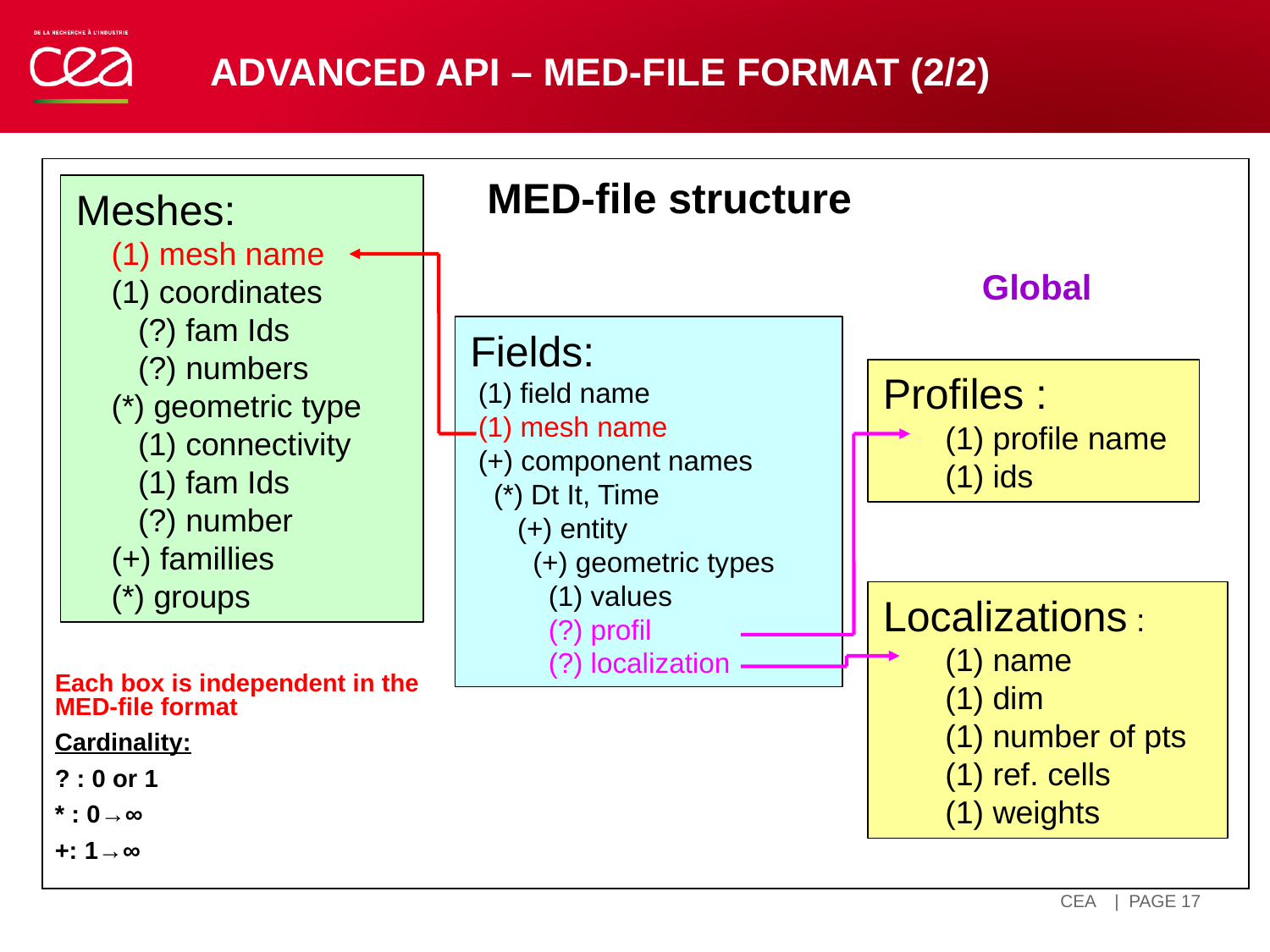

# Advanced API – MED-file format (2/2)

Meshes:
    (1) mesh name
    (1) coordinates
       (?) fam Ids
       (?) numbers
    (*) geometric type
       (1) connectivity
       (1) fam Ids
       (?) number
    (+) famillies
    (*) groups
MED-file structure

Global
Fields:
 (1) field name
 (1) mesh name
 (+) component names
   (*) Dt It, Time
      (+) entity
        (+) geometric types
          (1) values
          (?) profil
          (?) localization
Profiles :
       (1) profile name
       (1) ids

Localizations :
       (1) name
       (1) dim
       (1) number of pts
       (1) ref. cells
       (1) weights

Each box is independent in the MED-file format
Cardinality:
? : 0 or 1
* : 0→∞
+: 1→∞
|  PAGE 17
14 avril 2021
CEA